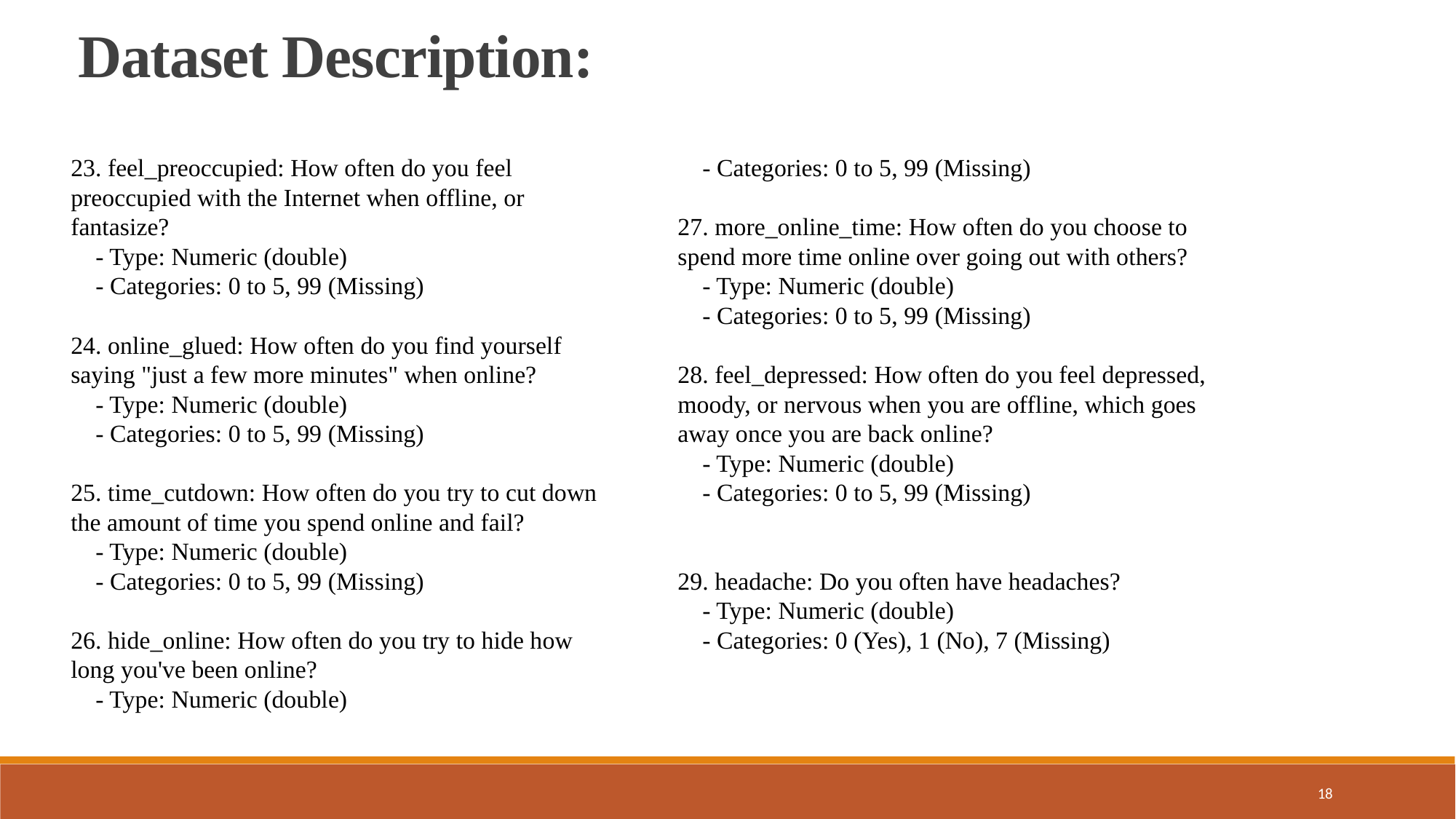

Dataset Description:
23. feel_preoccupied: How often do you feel preoccupied with the Internet when offline, or fantasize?
    - Type: Numeric (double)
    - Categories: 0 to 5, 99 (Missing)

24. online_glued: How often do you find yourself saying "just a few more minutes" when online?
    - Type: Numeric (double)
    - Categories: 0 to 5, 99 (Missing)

25. time_cutdown: How often do you try to cut down the amount of time you spend online and fail?
    - Type: Numeric (double)
    - Categories: 0 to 5, 99 (Missing)

26. hide_online: How often do you try to hide how long you've been online?
    - Type: Numeric (double)
    - Categories: 0 to 5, 99 (Missing)

27. more_online_time: How often do you choose to spend more time online over going out with others?
    - Type: Numeric (double)
    - Categories: 0 to 5, 99 (Missing)

28. feel_depressed: How often do you feel depressed, moody, or nervous when you are offline, which goes away once you are back online?
    - Type: Numeric (double)
    - Categories: 0 to 5, 99 (Missing)

29. headache: Do you often have headaches?
    - Type: Numeric (double)
    - Categories: 0 (Yes), 1 (No), 7 (Missing)
18